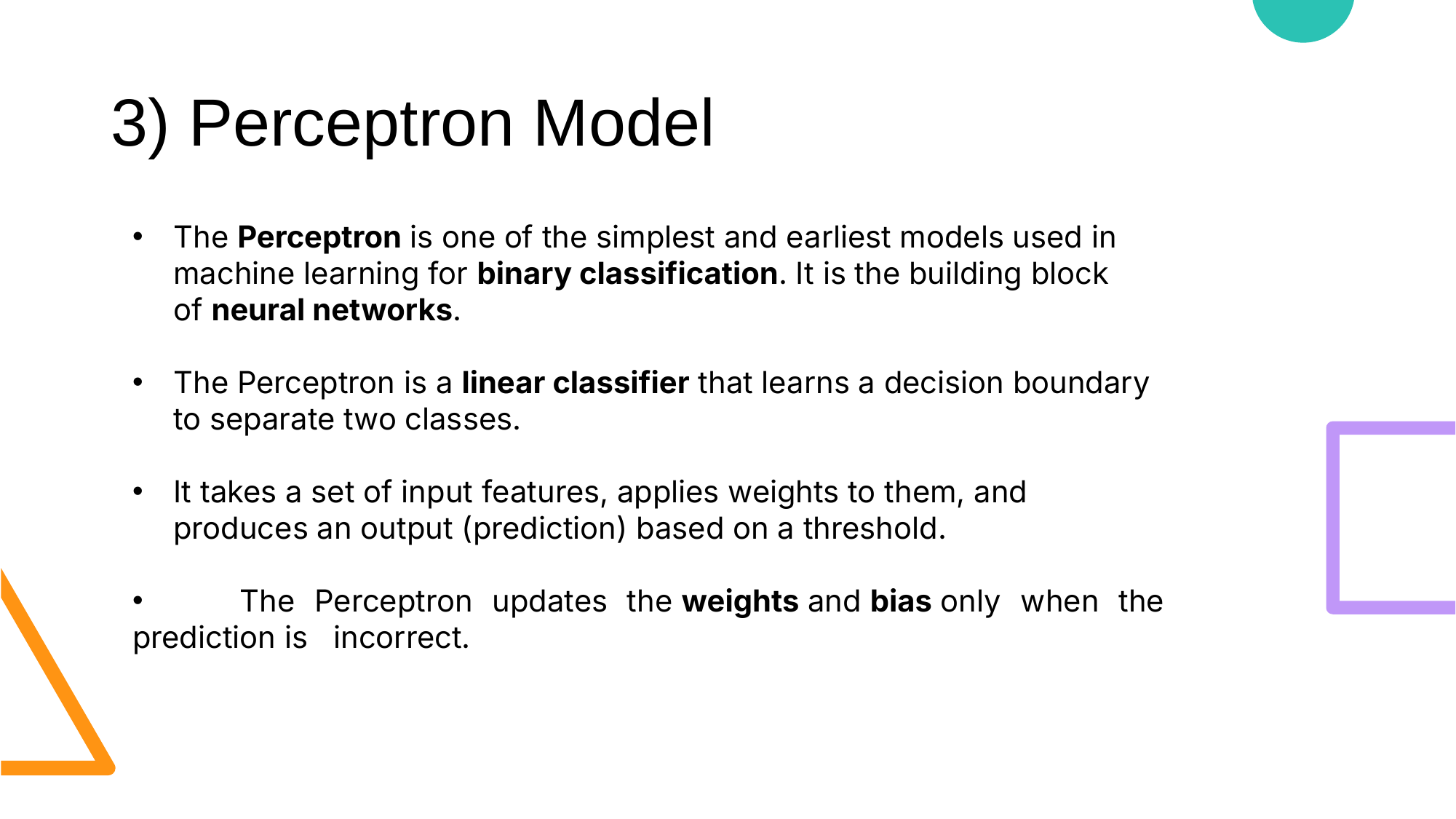

# 3) Perceptron Model
The Perceptron is one of the simplest and earliest models used in machine learning for binary classification. It is the building block of neural networks.

The Perceptron is a linear classifier that learns a decision boundary to separate two classes.

It takes a set of input features, applies weights to them, and produces an output (prediction) based on a threshold.

     The Perceptron updates the weights and bias only when the prediction is   incorrect.